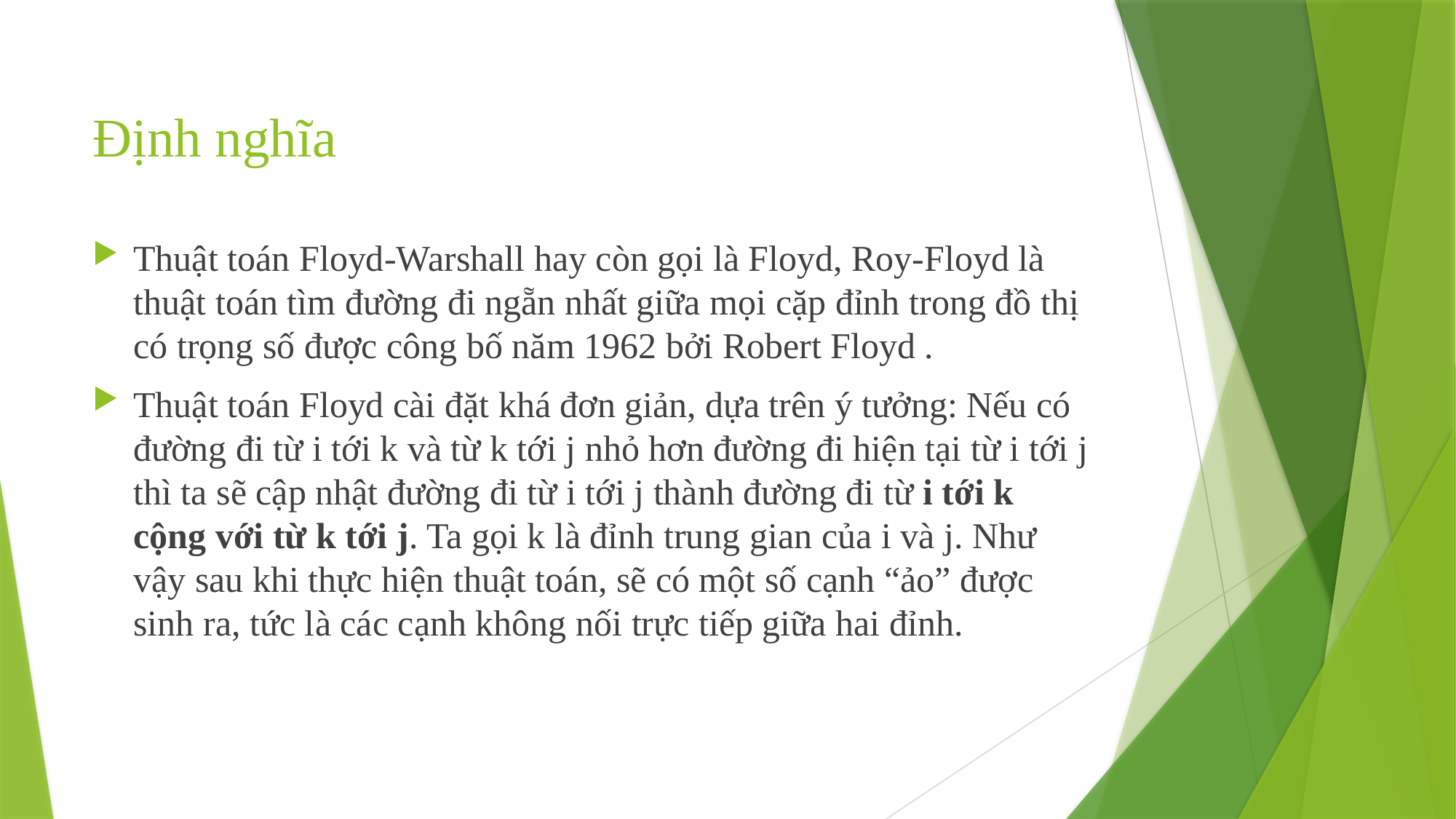

# Định nghĩa
Thuật toán Floyd-Warshall hay còn gọi là Floyd, Roy-Floyd là thuật toán tìm đường đi ngẵn nhất giữa mọi cặp đỉnh trong đồ thị có trọng số được công bố năm 1962 bởi Robert Floyd .
Thuật toán Floyd cài đặt khá đơn giản, dựa trên ý tưởng: Nếu có đường đi từ i tới k và từ k tới j nhỏ hơn đường đi hiện tại từ i tới j thì ta sẽ cập nhật đường đi từ i tới j thành đường đi từ i tới k cộng với từ k tới j. Ta gọi k là đỉnh trung gian của i và j. Như vậy sau khi thực hiện thuật toán, sẽ có một số cạnh “ảo” được sinh ra, tức là các cạnh không nối trực tiếp giữa hai đỉnh.